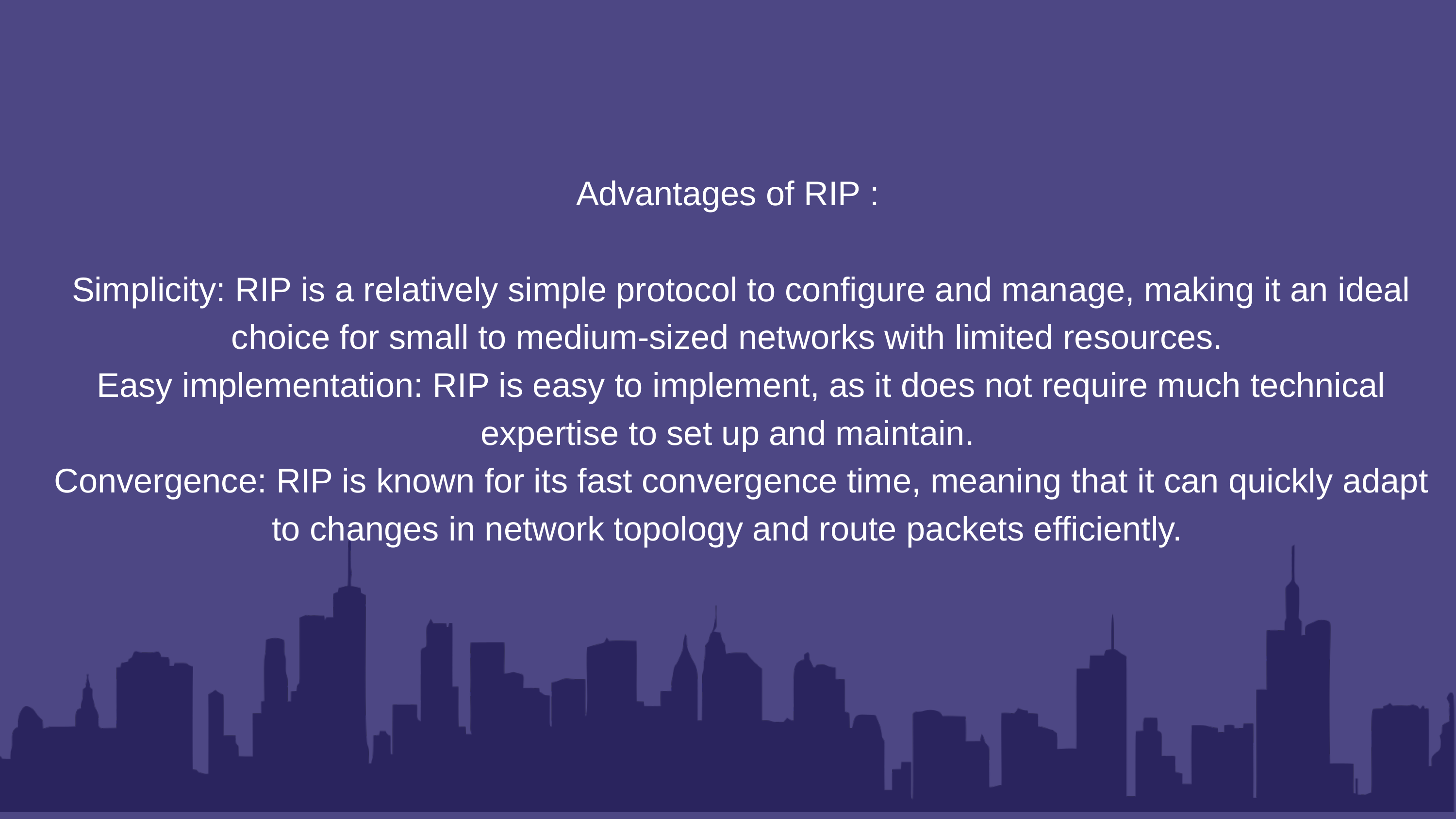

Advantages of RIP :

   Simplicity: RIP is a relatively simple protocol to configure and manage, making it an ideal choice for small to medium-sized networks with limited resources.
   Easy implementation: RIP is easy to implement, as it does not require much technical expertise to set up and maintain.
   Convergence: RIP is known for its fast convergence time, meaning that it can quickly adapt to changes in network topology and route packets efficiently.